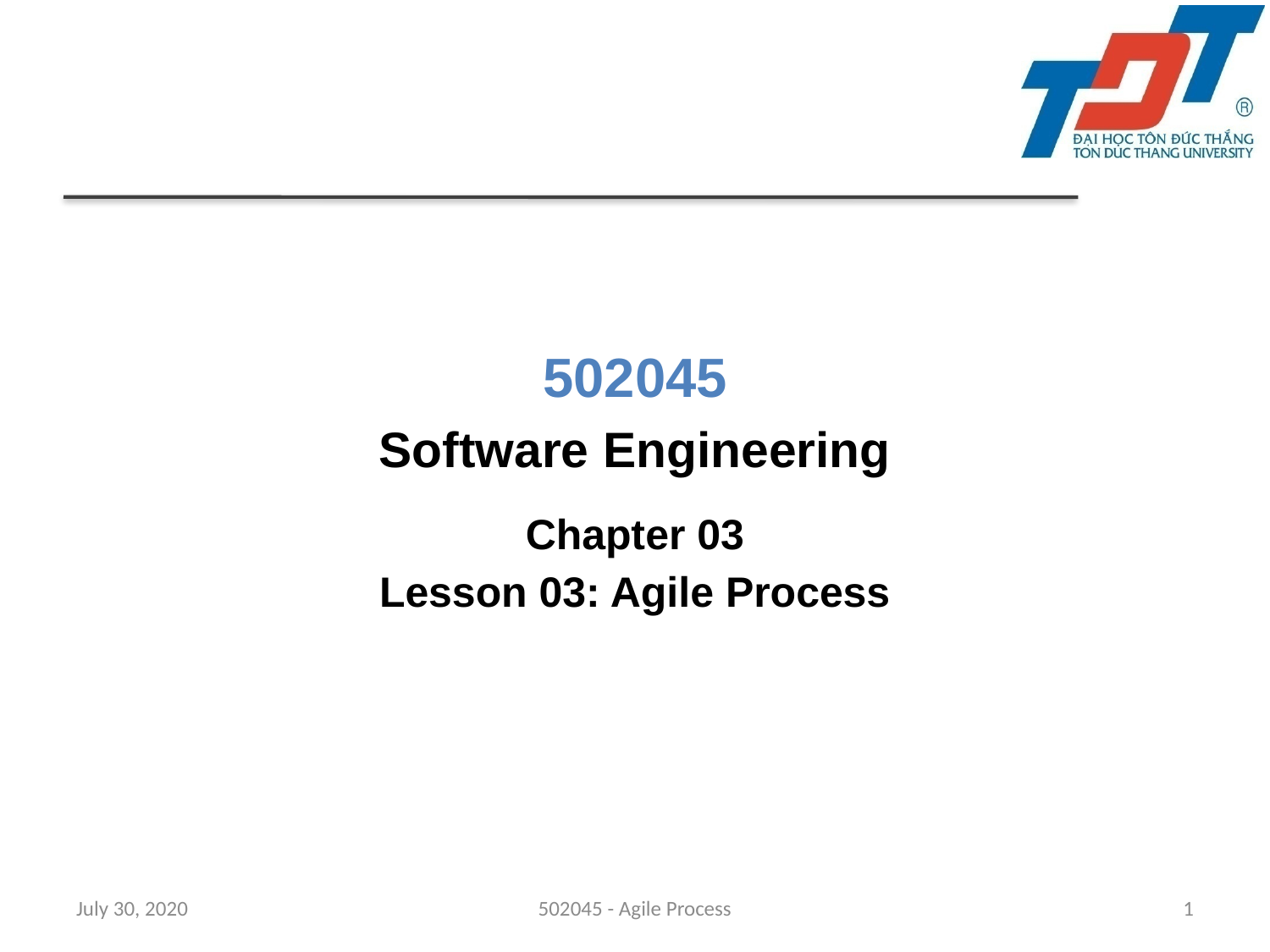

# 502045
Software Engineering
Chapter 03
Lesson 03: Agile Process
July 30, 2020
502045 - Agile Process
1